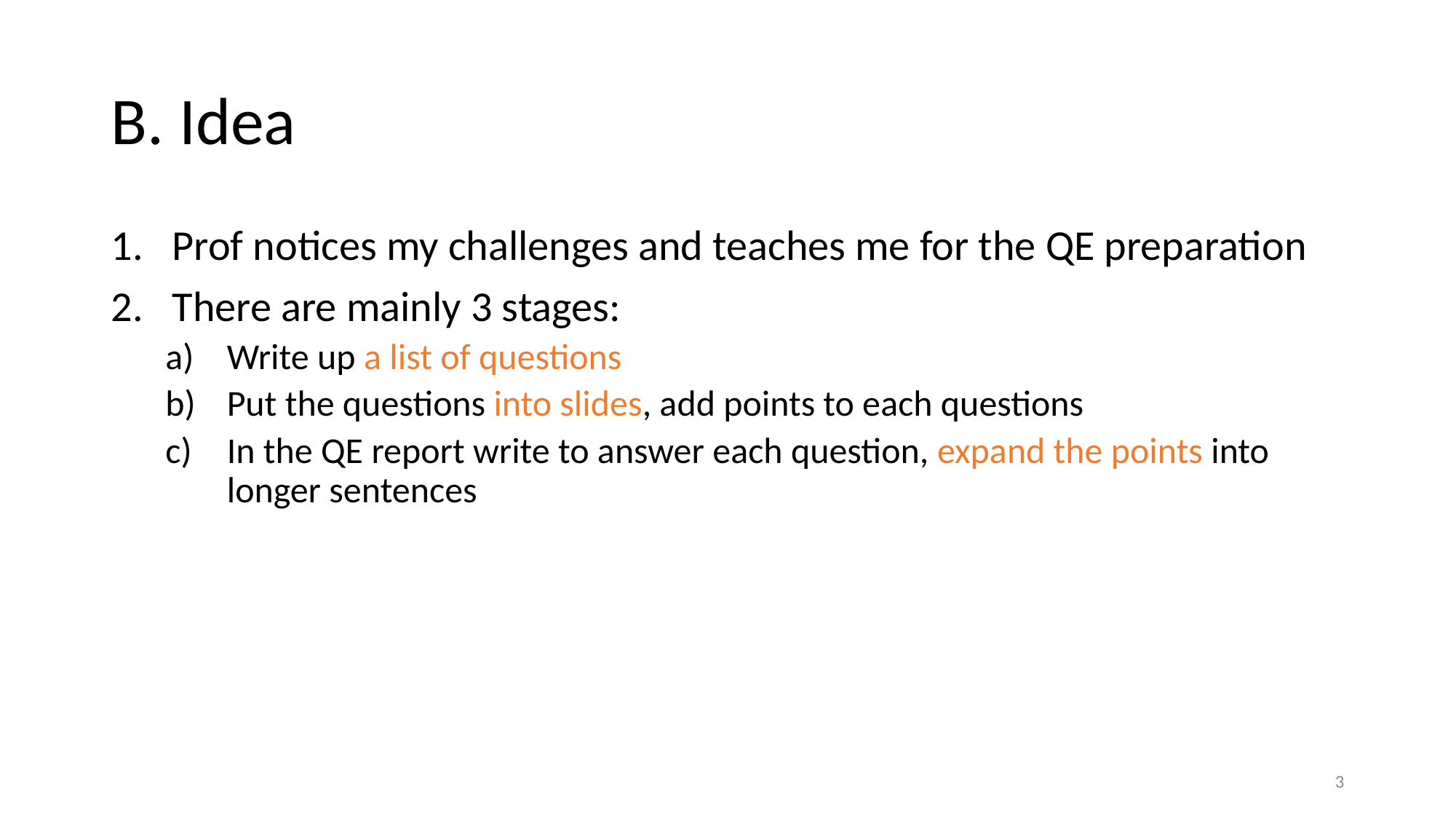

# B. Idea
Prof notices my challenges and teaches me for the QE preparation
There are mainly 3 stages:
Write up a list of questions
Put the questions into slides, add points to each questions
In the QE report write to answer each question, expand the points into longer sentences
3